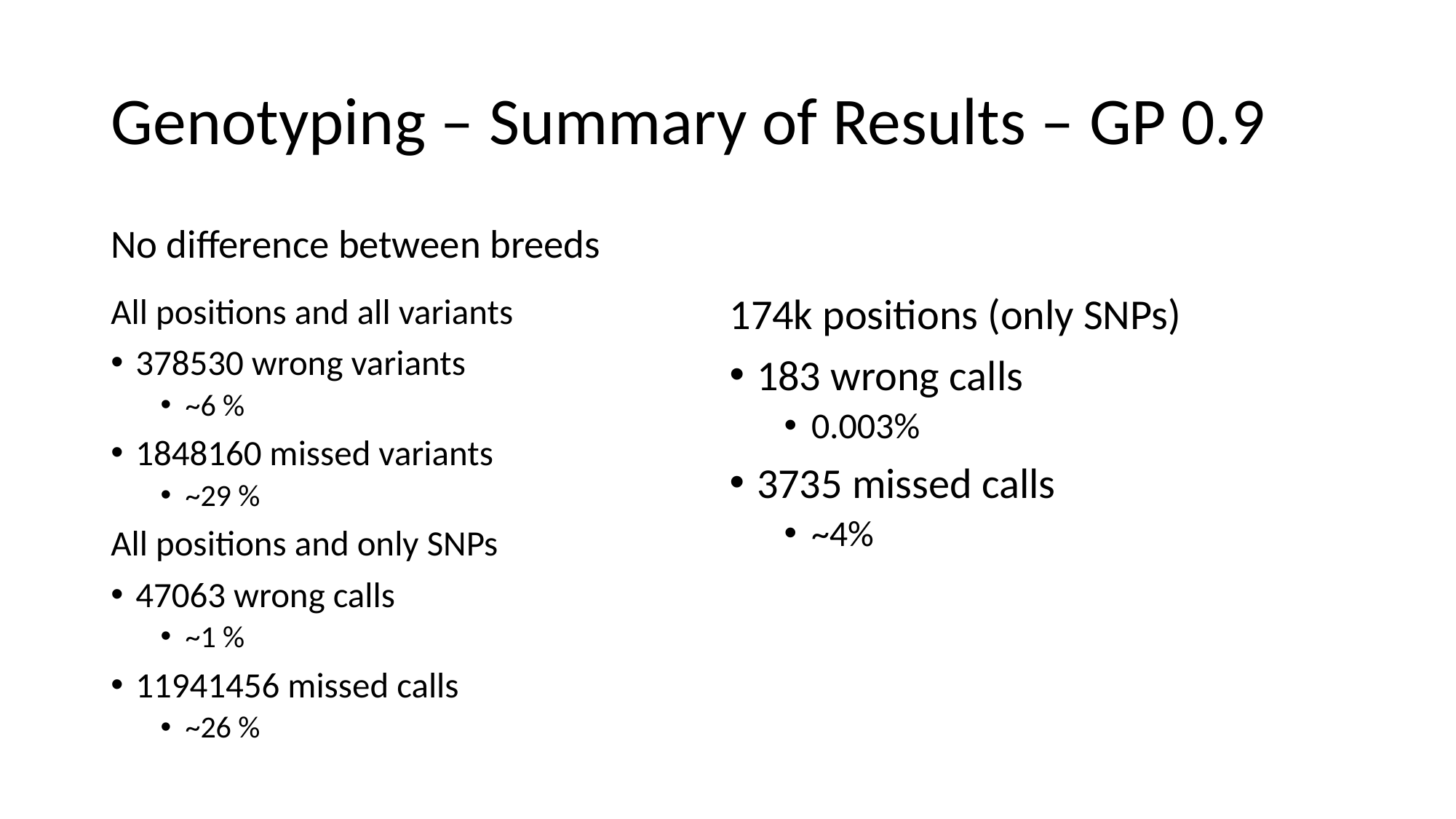

# Genotyping – Summary of Results – GP 0.9
No difference between breeds

174k positions (only SNPs)
183 wrong calls
0.003%
3735 missed calls
~4%
All positions and all variants
378530 wrong variants
~6 %
1848160 missed variants
~29 %
All positions and only SNPs
47063 wrong calls
~1 %
11941456 missed calls
~26 %